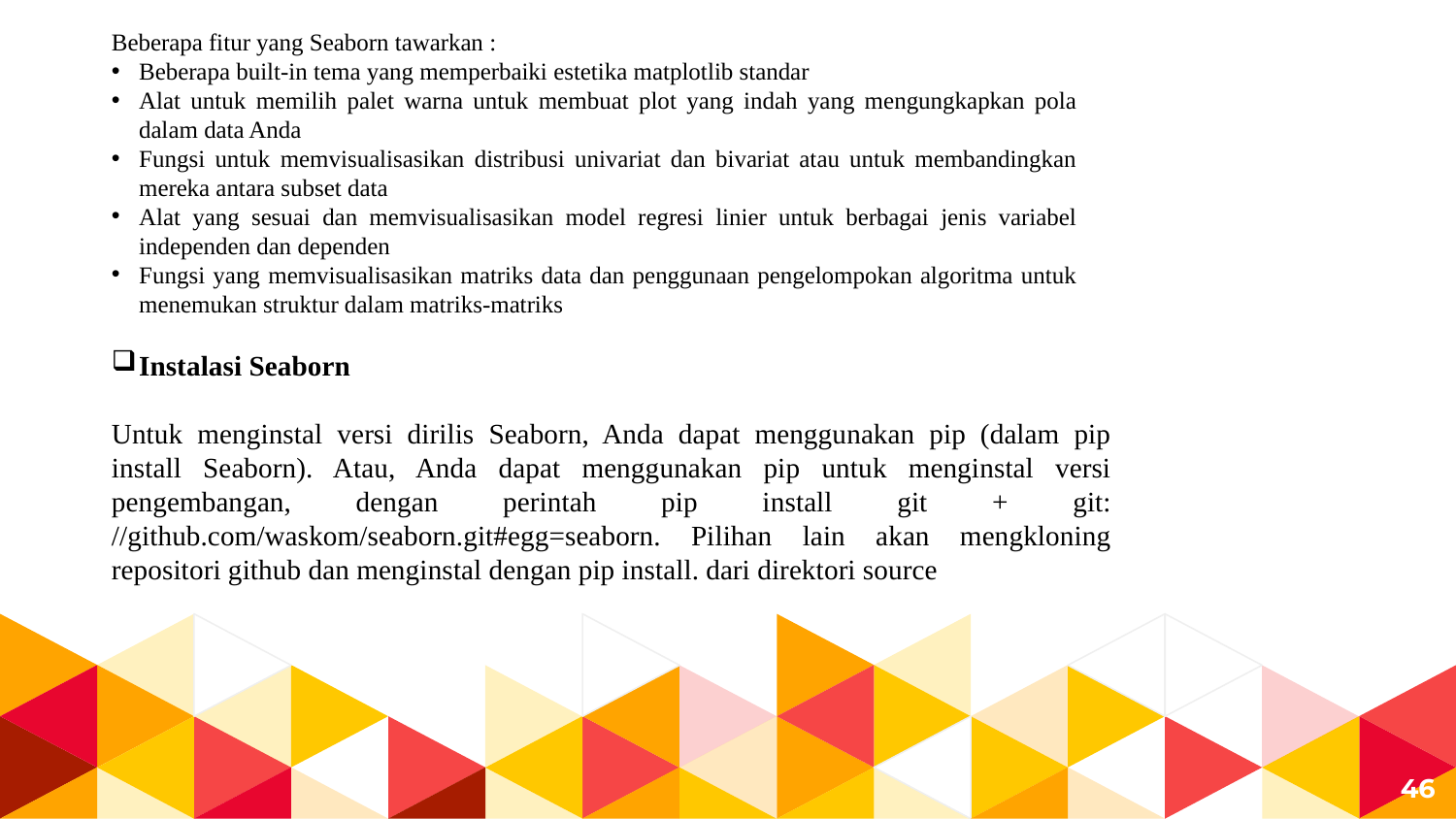

Beberapa fitur yang Seaborn tawarkan :
Beberapa built-in tema yang memperbaiki estetika matplotlib standar
Alat untuk memilih palet warna untuk membuat plot yang indah yang mengungkapkan pola dalam data Anda
Fungsi untuk memvisualisasikan distribusi univariat dan bivariat atau untuk membandingkan mereka antara subset data
Alat yang sesuai dan memvisualisasikan model regresi linier untuk berbagai jenis variabel independen dan dependen
Fungsi yang memvisualisasikan matriks data dan penggunaan pengelompokan algoritma untuk menemukan struktur dalam matriks-matriks

Instalasi Seaborn

Untuk menginstal versi dirilis Seaborn, Anda dapat menggunakan pip (dalam pip install Seaborn). Atau, Anda dapat menggunakan pip untuk menginstal versi pengembangan, dengan perintah pip install git + git: //github.com/waskom/seaborn.git#egg=seaborn. Pilihan lain akan mengkloning repositori github dan menginstal dengan pip install. dari direktori source
46